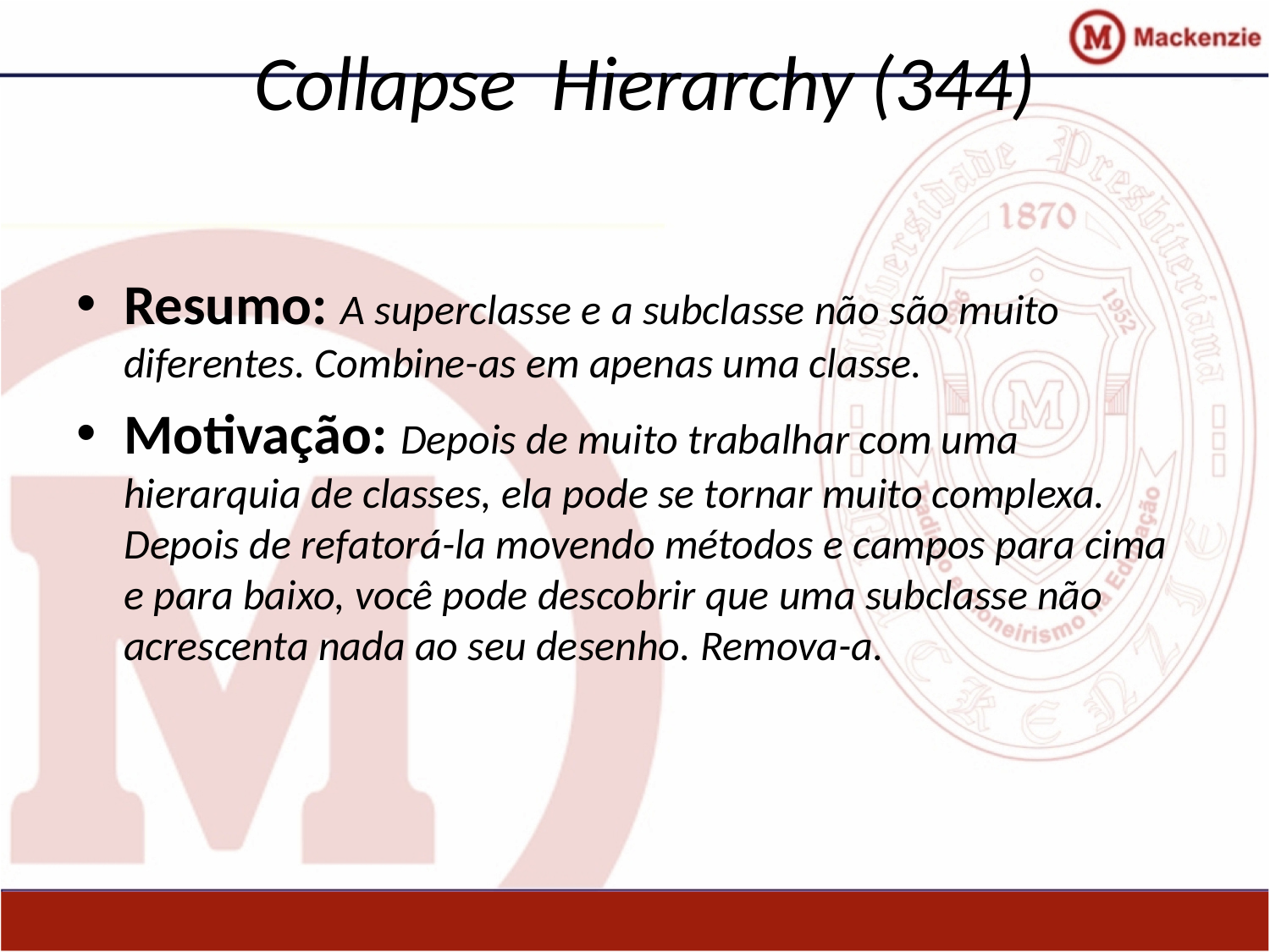

# Collapse  Hierarchy (344)
Resumo: A superclasse e a subclasse não são muito diferentes. Combine-as em apenas uma classe.
Motivação: Depois de muito trabalhar com uma hierarquia de classes, ela pode se tornar muito complexa. Depois de refatorá-la movendo métodos e campos para cima e para baixo, você pode descobrir que uma subclasse não acrescenta nada ao seu desenho. Remova-a.